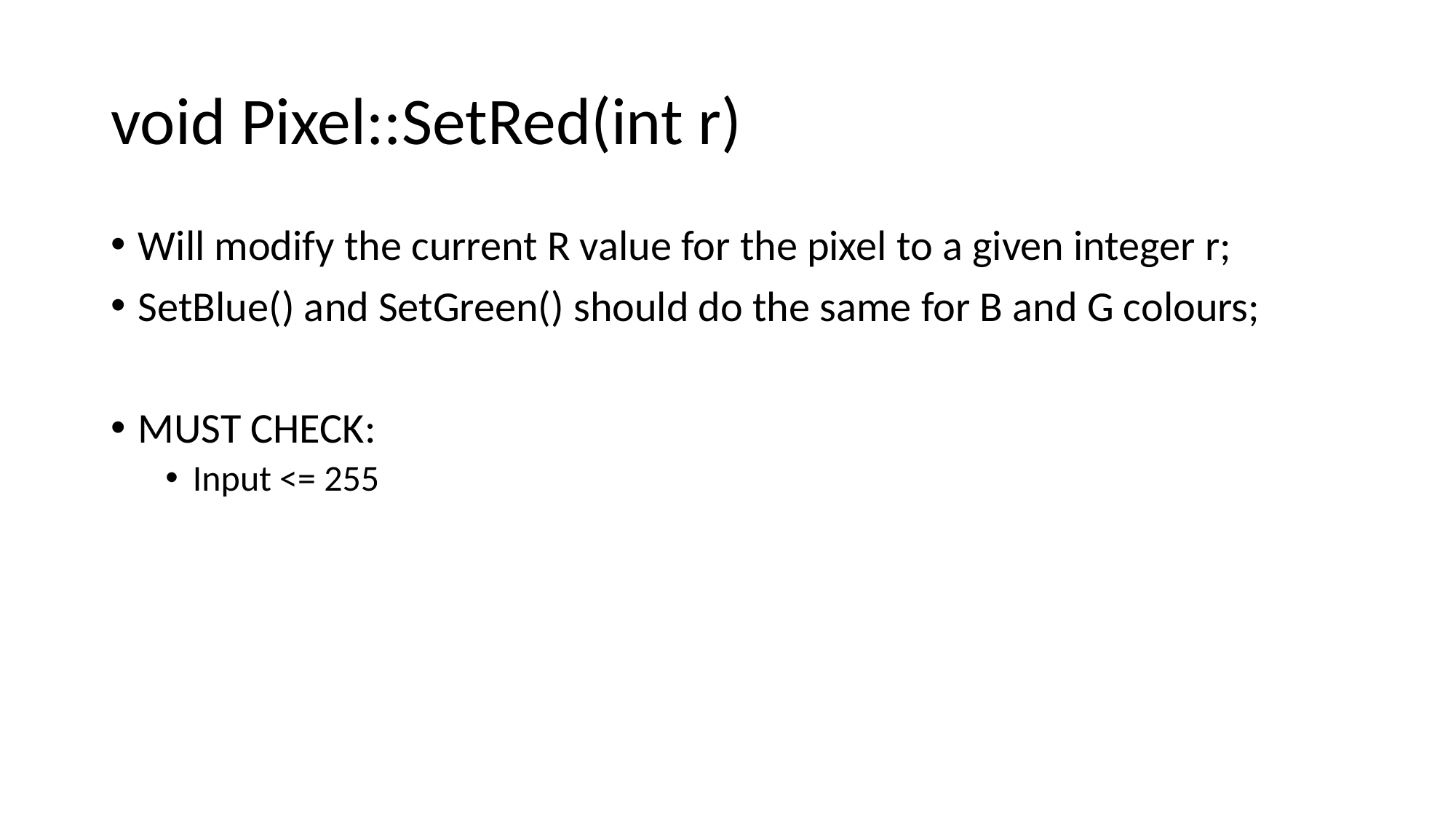

# void Pixel::SetRed(int r)
Will modify the current R value for the pixel to a given integer r;
SetBlue() and SetGreen() should do the same for B and G colours;

MUST CHECK:
Input <= 255